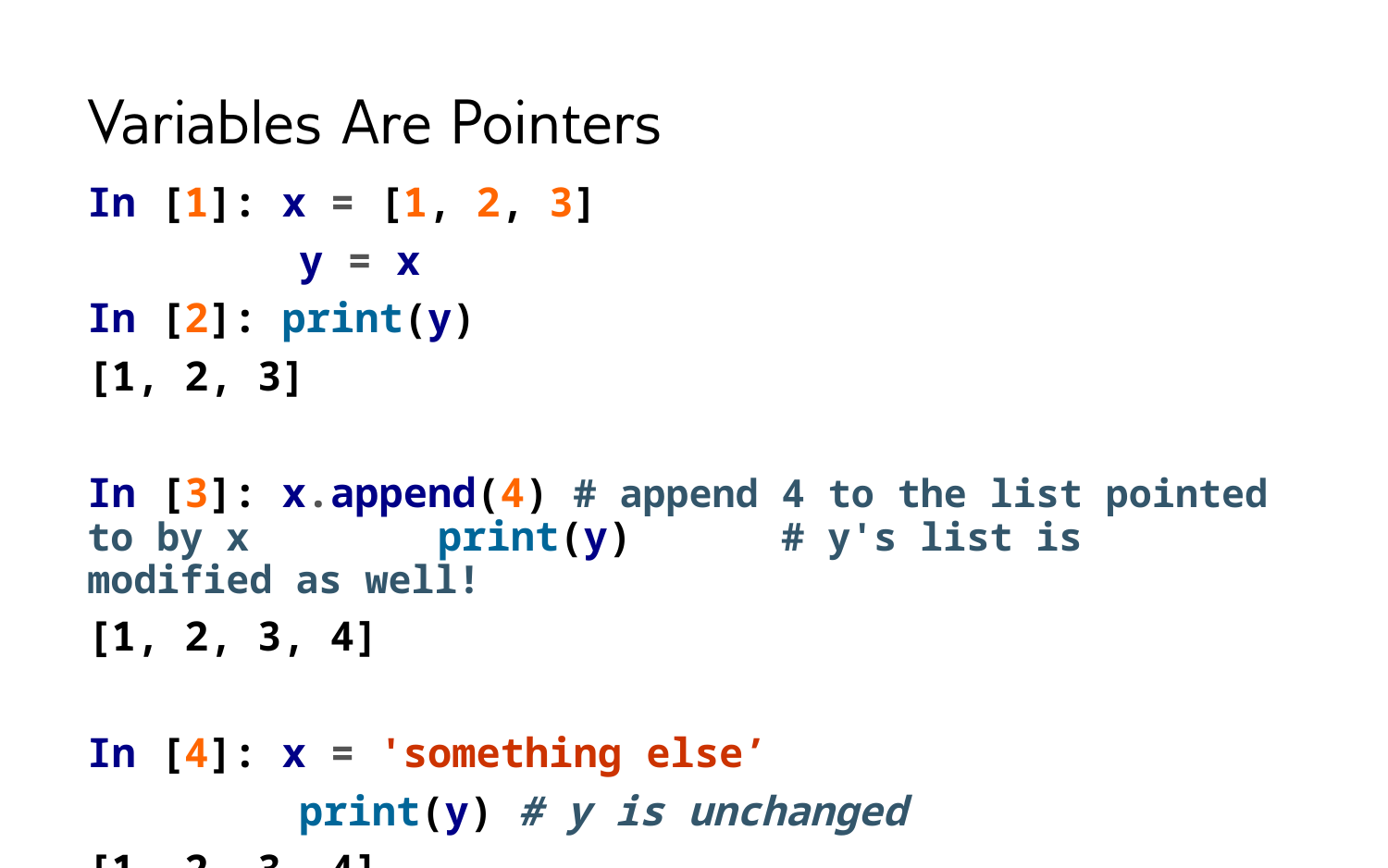

# Variables Are Pointers
In [1]: x = [1, 2, 3]
	   y = x
In [2]: print(y)
[1, 2, 3]

In [3]: x.append(4) # append 4 to the list pointed to by x 	   print(y) 	# y's list is modified as well!
[1, 2, 3, 4]

In [4]: x = 'something else’
	   print(y) # y is unchanged
[1, 2, 3, 4]